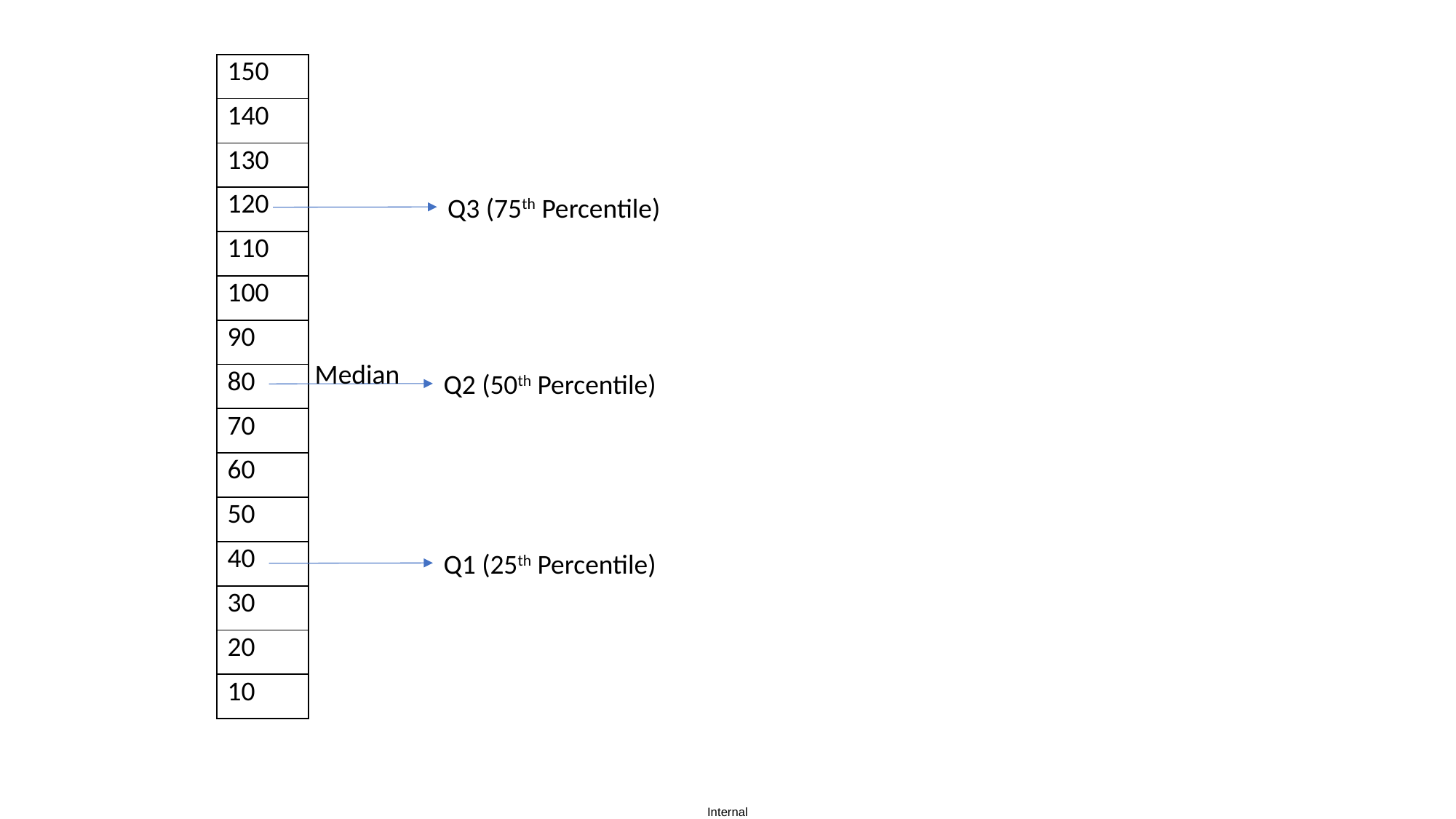

| 150 |
| --- |
| 140 |
| 130 |
| 120 |
| 110 |
| 100 |
| 90 |
| 80 |
| 70 |
| 60 |
| 50 |
| 40 |
| 30 |
| 20 |
| 10 |
Q3 (75th Percentile)
Median
Q2 (50th Percentile)
Q1 (25th Percentile)